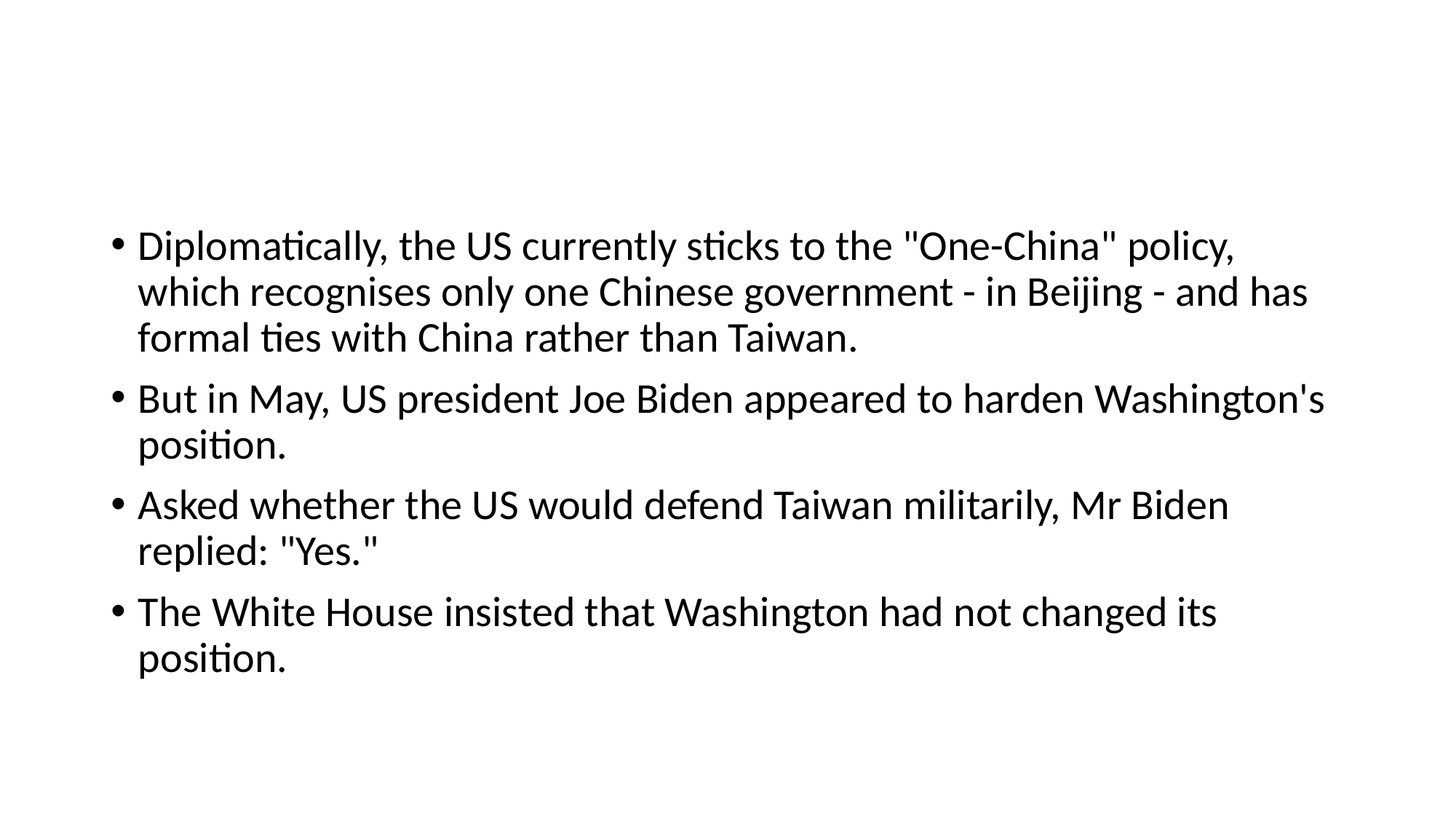

#
Diplomatically, the US currently sticks to the "One-China" policy, which recognises only one Chinese government - in Beijing - and has formal ties with China rather than Taiwan.
But in May, US president Joe Biden appeared to harden Washington's position.
Asked whether the US would defend Taiwan militarily, Mr Biden replied: "Yes."
The White House insisted that Washington had not changed its position.